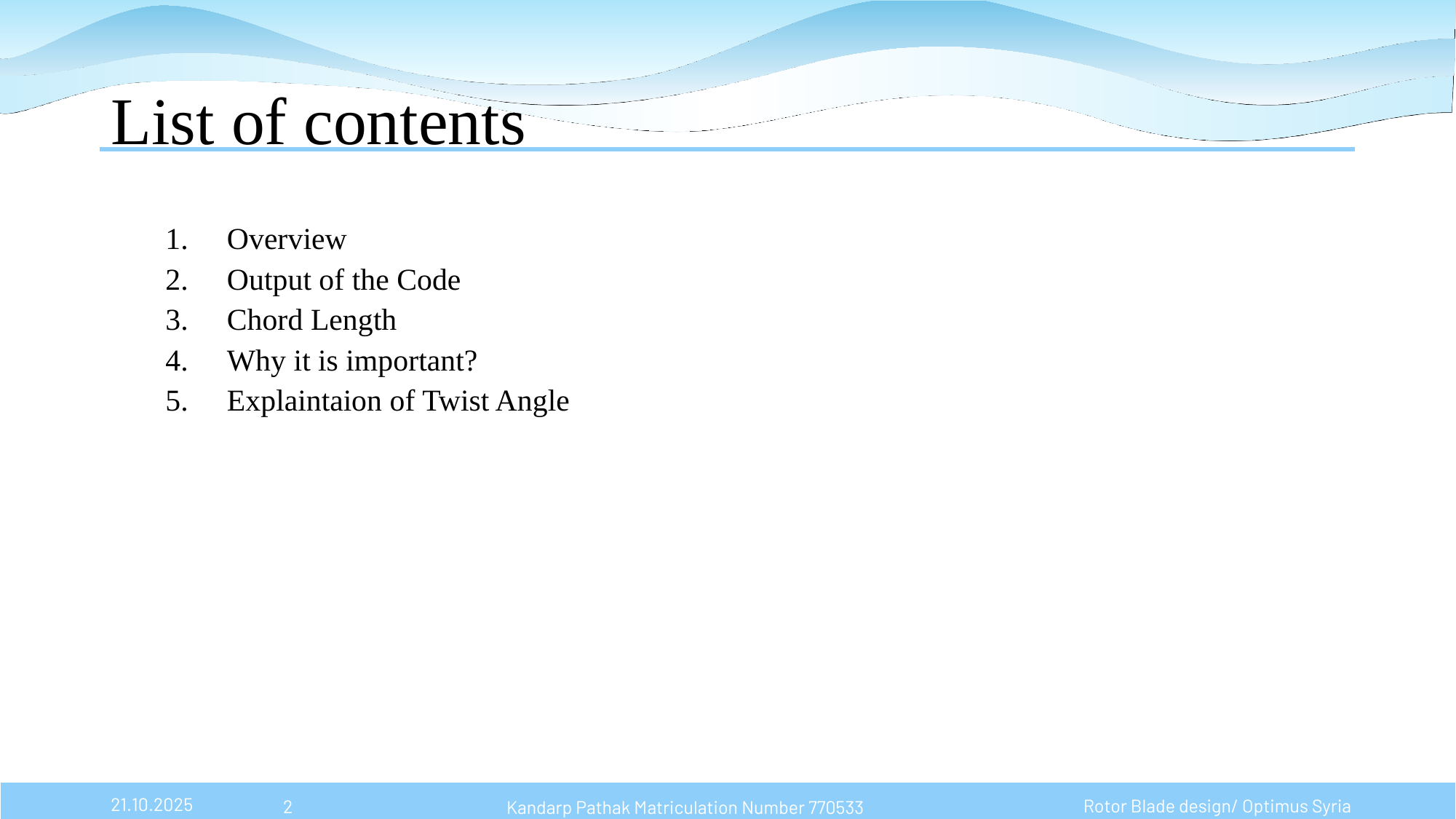

# List of contents
Overview
Output of the Code
Chord Length
Why it is important?
Explaintaion of Twist Angle
Rotor Blade design/ Optimus Syria
2
21.10.2025

Kandarp Pathak Matriculation Number 770533